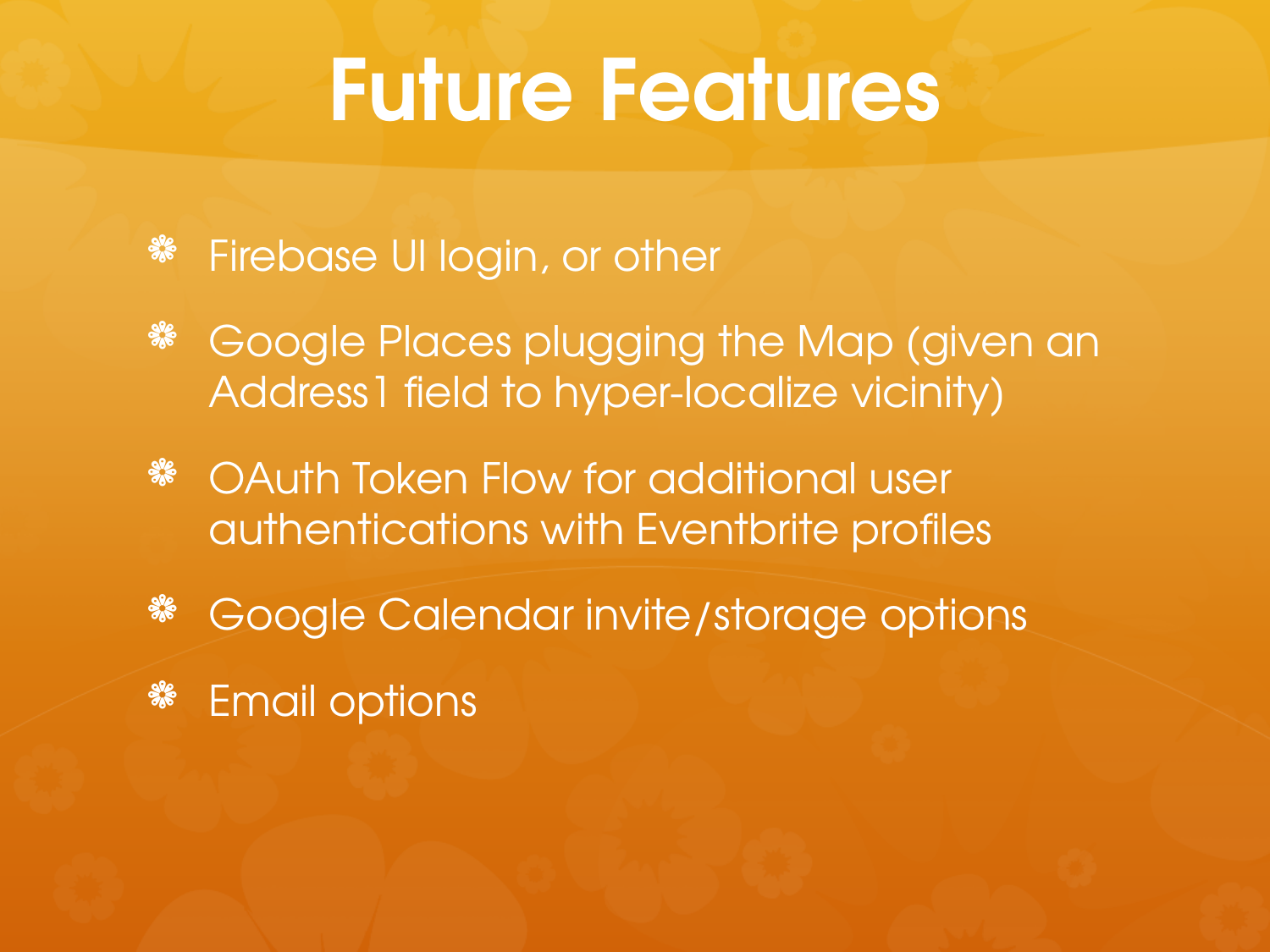

# Future Features
Firebase UI login, or other
Google Places plugging the Map (given an Address1 field to hyper-localize vicinity)
OAuth Token Flow for additional user authentications with Eventbrite profiles
Google Calendar invite/storage options
Email options